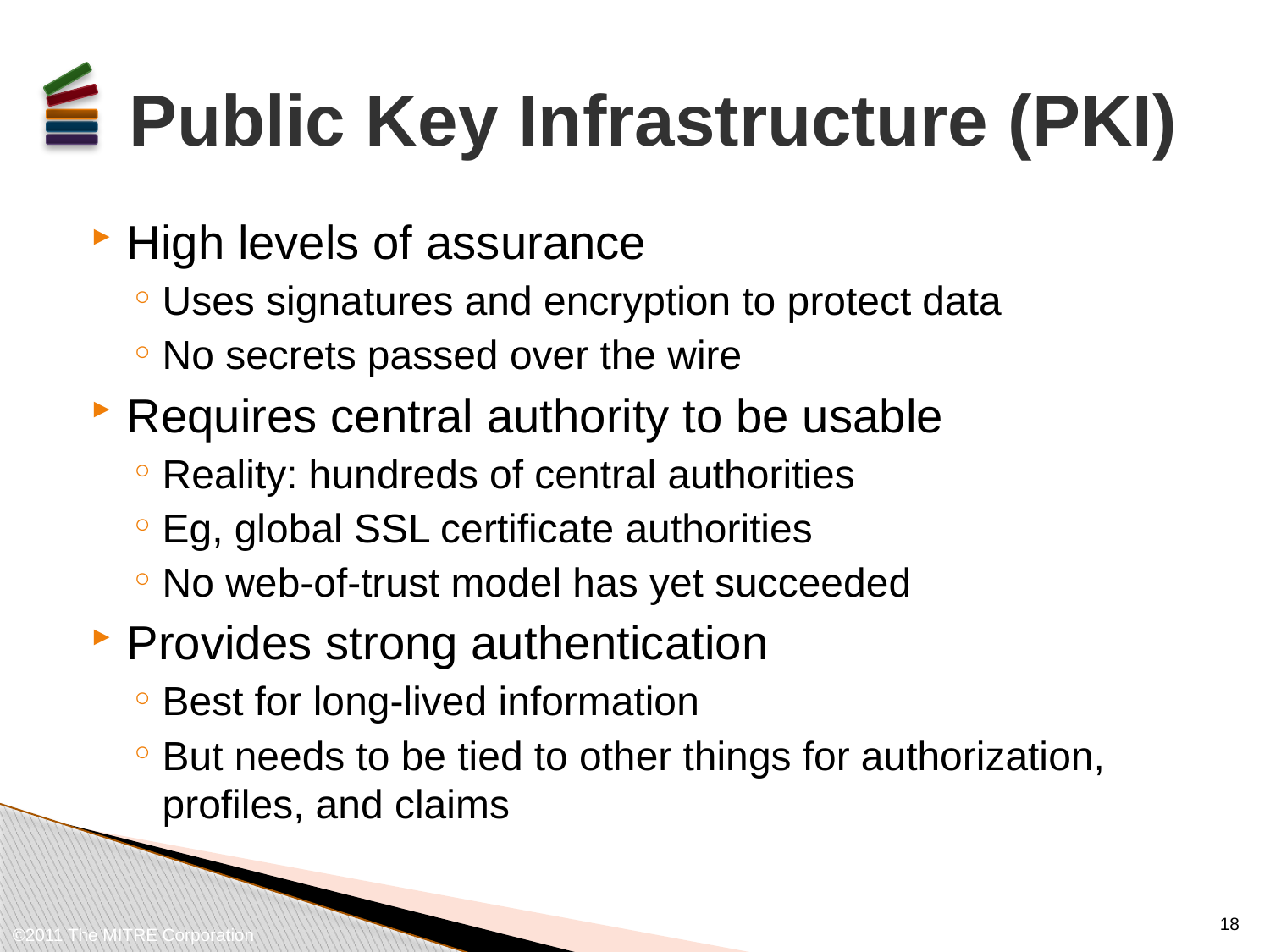

# Public Key Infrastructure (PKI)
High levels of assurance
Uses signatures and encryption to protect data
No secrets passed over the wire
Requires central authority to be usable
Reality: hundreds of central authorities
Eg, global SSL certificate authorities
No web-of-trust model has yet succeeded
Provides strong authentication
Best for long-lived information
But needs to be tied to other things for authorization, profiles, and claims
18